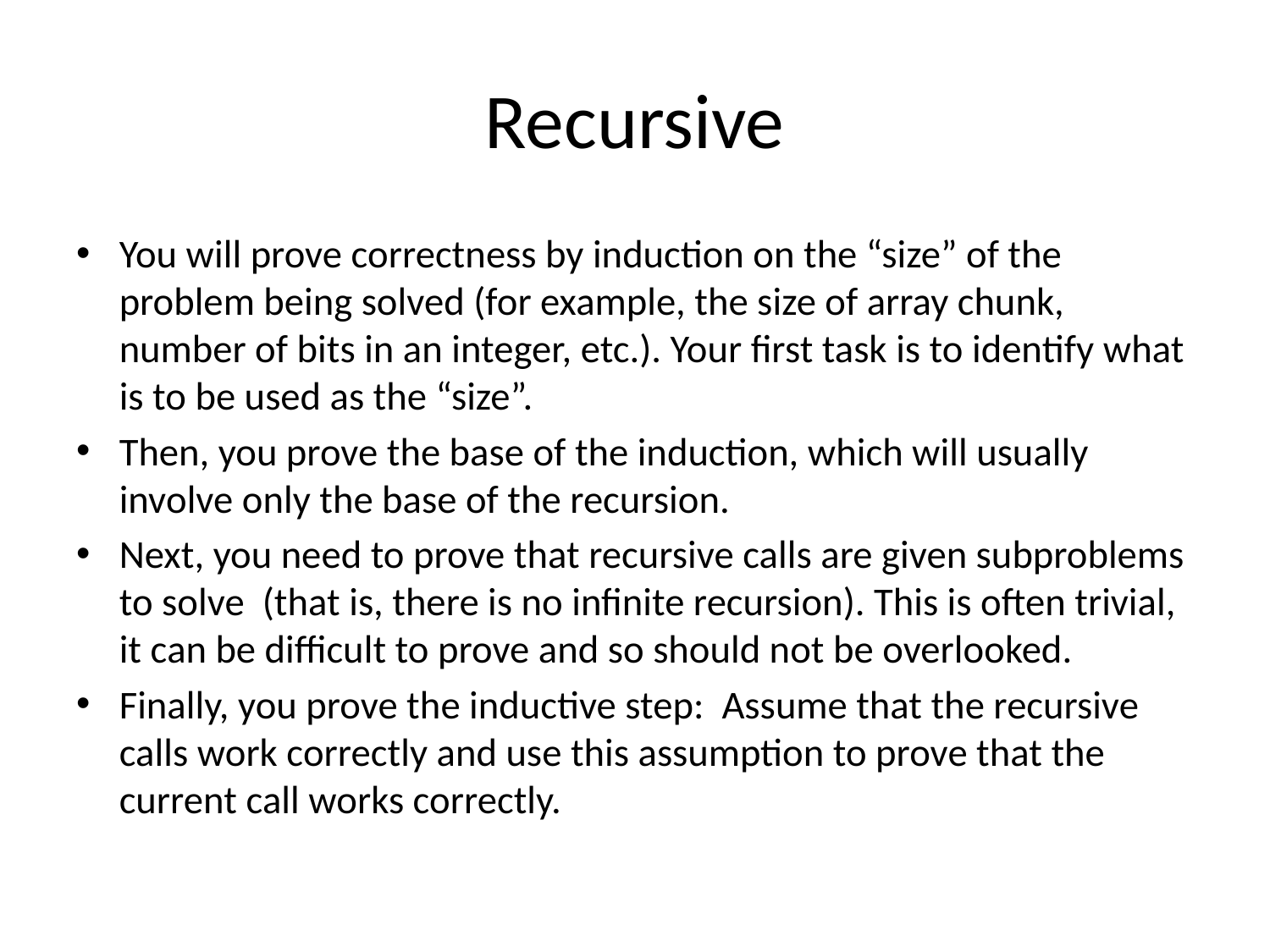

# Recursive
You will prove correctness by induction on the “size” of the problem being solved (for example, the size of array chunk, number of bits in an integer, etc.). Your first task is to identify what is to be used as the “size”.
Then, you prove the base of the induction, which will usually involve only the base of the recursion.
Next, you need to prove that recursive calls are given subproblems to solve  (that is, there is no infinite recursion). This is often trivial, it can be difficult to prove and so should not be overlooked.
Finally, you prove the inductive step:  Assume that the recursive calls work correctly and use this assumption to prove that the current call works correctly.